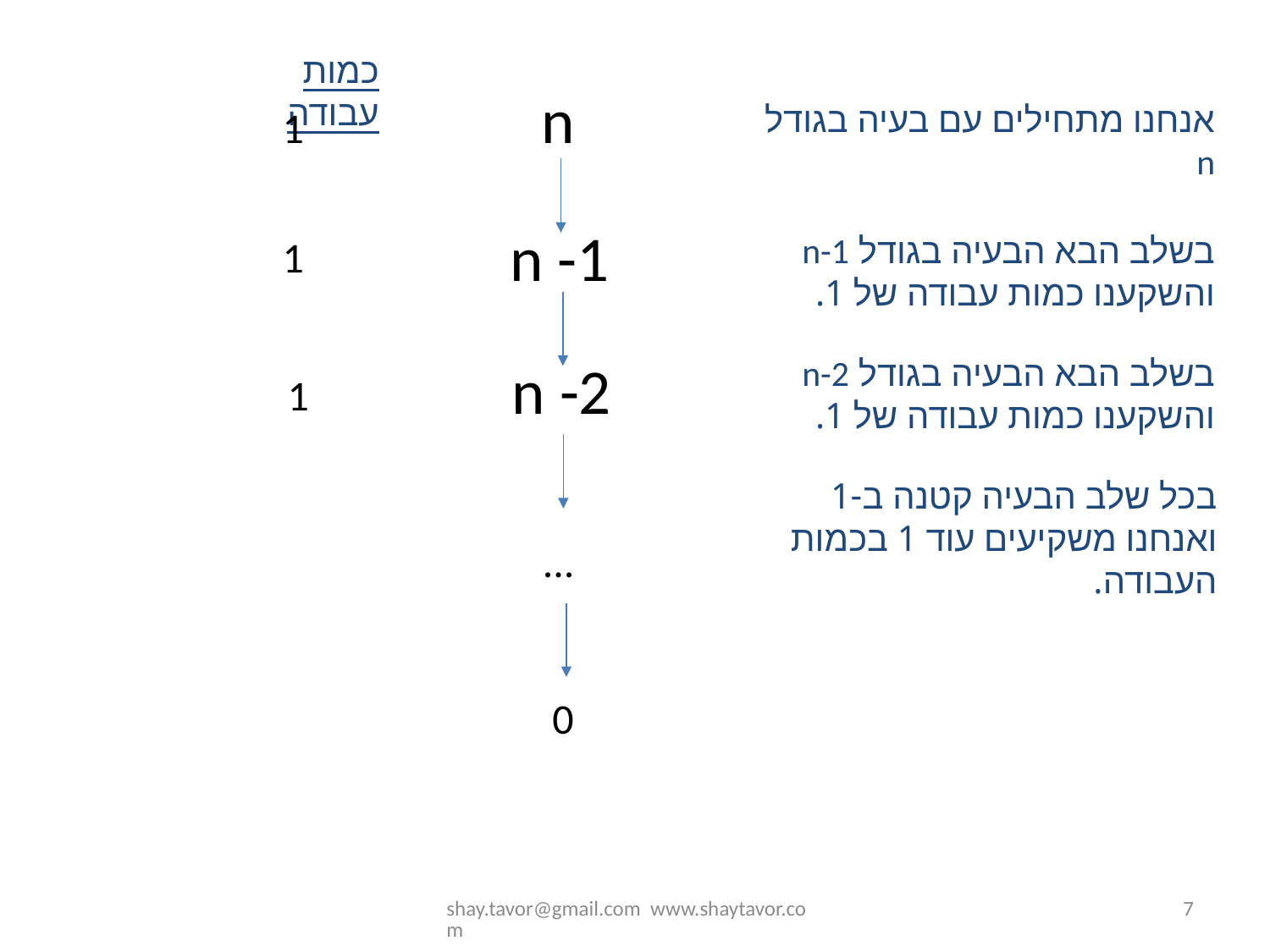

כמות עבודה
n
אנחנו מתחילים עם בעיה בגודל n
1
n -1
בשלב הבא הבעיה בגודל n-1 והשקענו כמות עבודה של 1.
1
n -2
בשלב הבא הבעיה בגודל n-2 והשקענו כמות עבודה של 1.
1
בכל שלב הבעיה קטנה ב-1 ואנחנו משקיעים עוד 1 בכמות העבודה.
...
0
shay.tavor@gmail.com  www.shaytavor.com
7